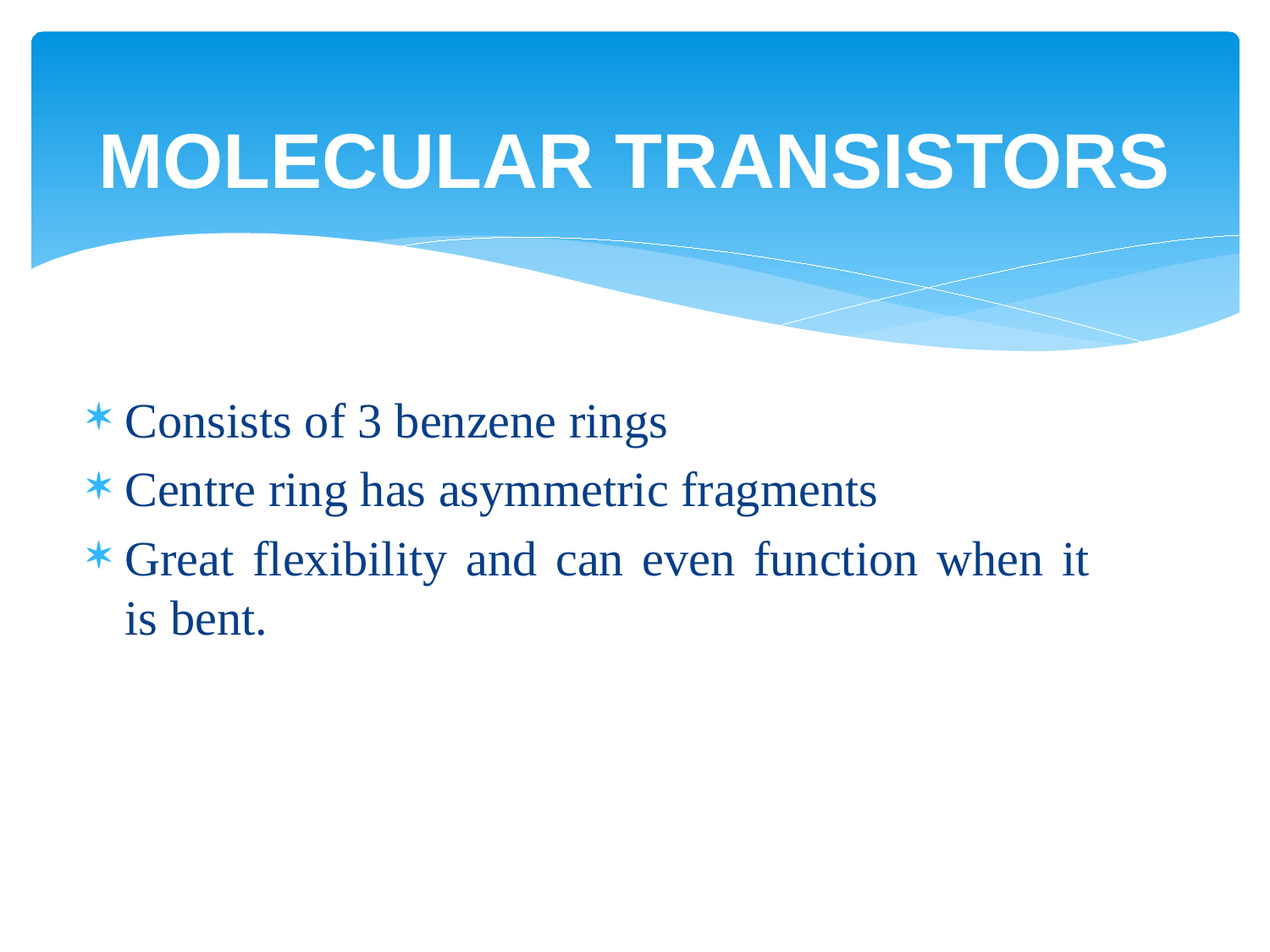

# MOLECULAR TRANSISTORS
Consists of 3 benzene rings
Centre ring has asymmetric fragments
Great flexibility and can even function when it is bent.